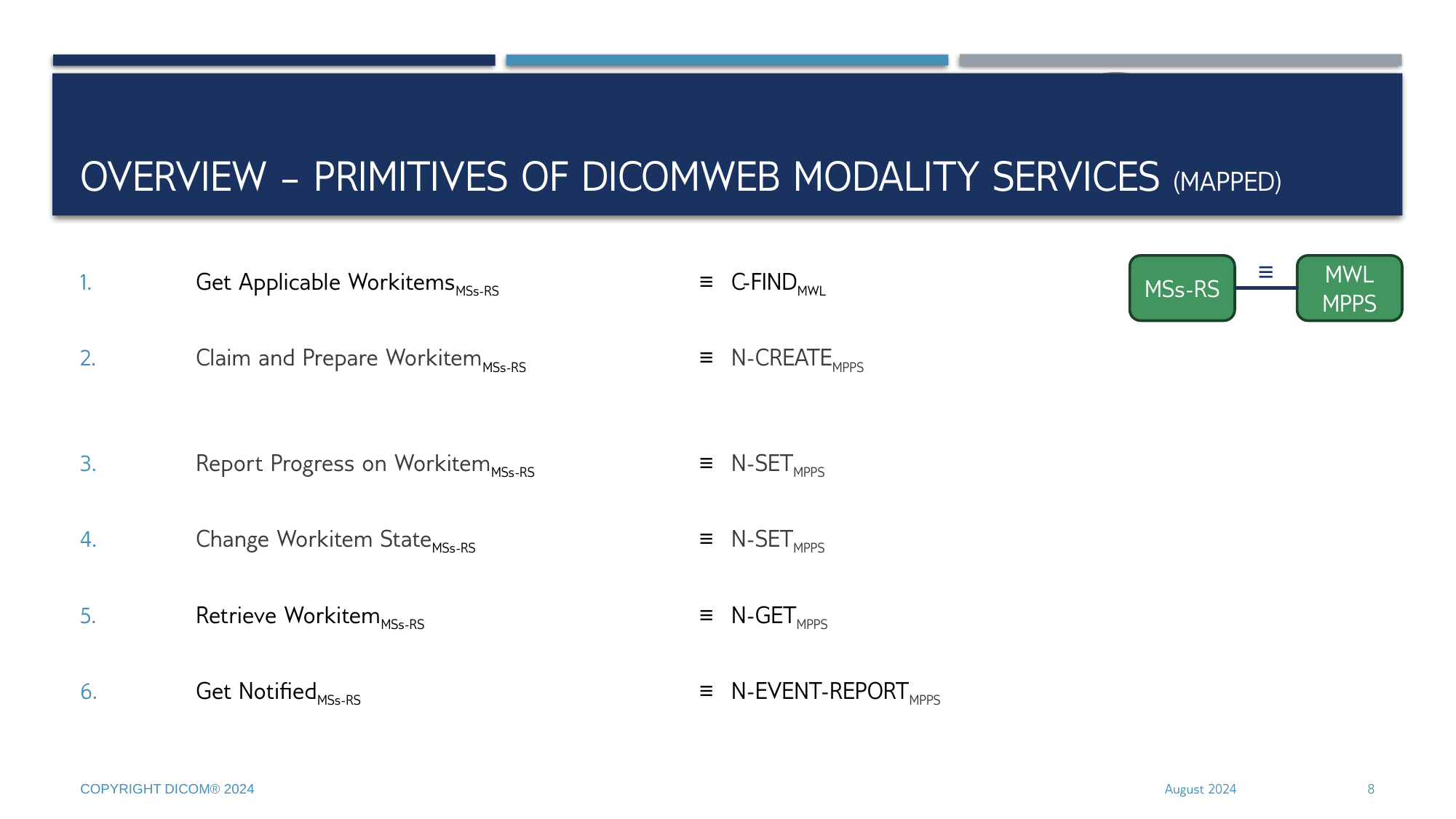

# Overview – Primitives of DICOMweb Modality Services (MappeD)
≡
MSs-RS
MWL
MPPS
 	Get Applicable WorkitemsMSs-RS	≡	C-FINDMWL
 	Claim and Prepare WorkitemMSs-RS	≡	N-CREATEMPPS
 	Report Progress on WorkitemMSs-RS	≡	N-SETMPPS
 	Change Workitem StateMSs-RS	≡	N-SETMPPS
 	Retrieve WorkitemMSs-RS	≡	N-GETMPPS
 	Get NotifiedMSs-RS	≡	N-EVENT-REPORTMPPS
Copyright DICOM® 2024
August 2024
8